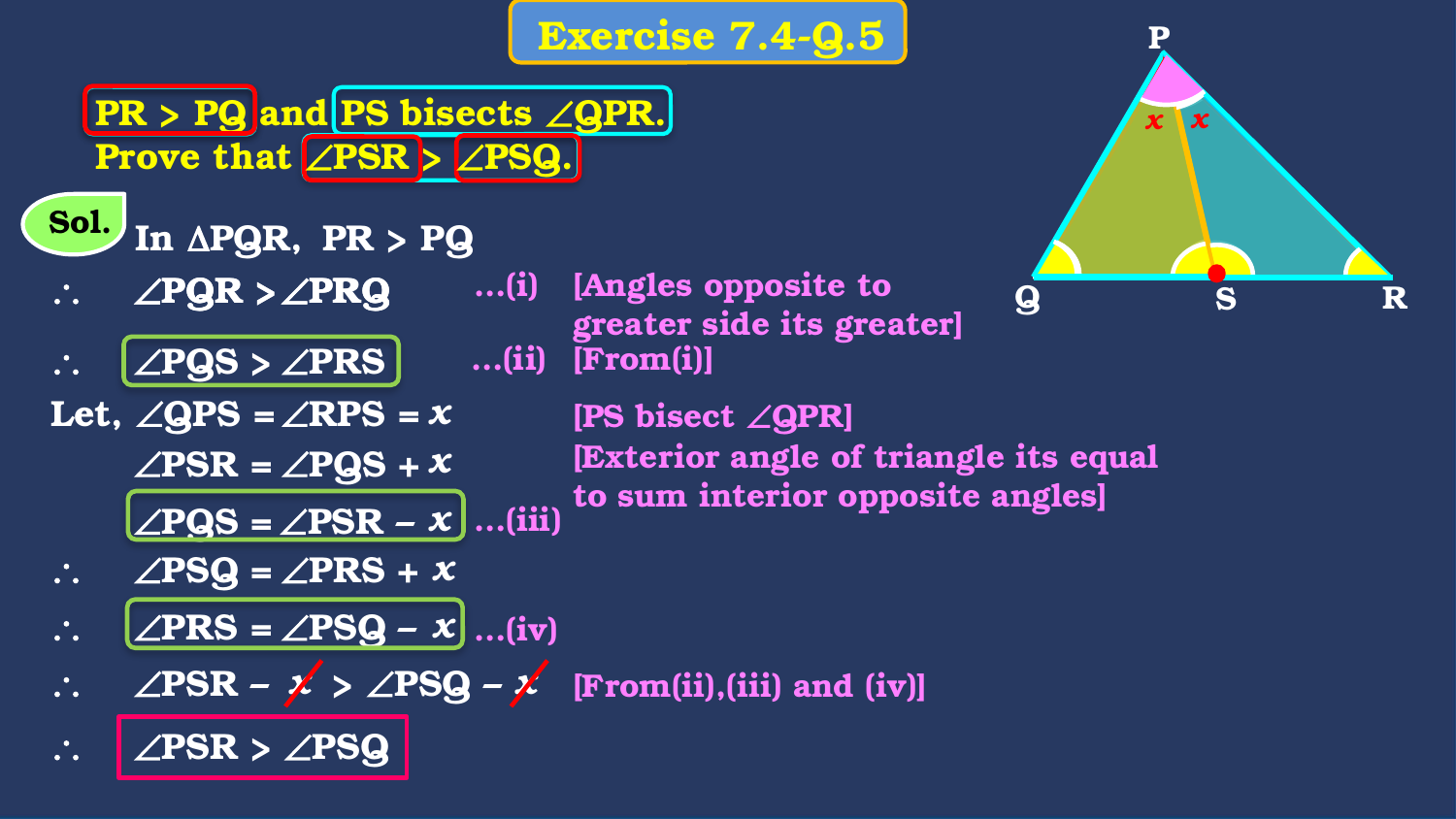

Exercise 7.4-Q.5

P

Q
R
S

    PR > PQ and PS bisects ∠QPR.
    Prove that ∠PSR > ∠PSQ.

x
x

Sol.
In ΔPQR,
PR > PQ

…(i)
[Angles opposite to greater side its greater]
∴
∠PQR >
∠PRQ
∠PQR >
∠PRQ

[From(i)]
∴
∠PQS >
∠PRS
…(ii)

x
Let, ∠QPS =
∠RPS =
[PS bisect ∠QPR]
[Exterior angle of triangle its equal to sum interior opposite angles]
x
∠PSR =
∠PQS +
x
∠PQS =
∠PSR –

…(iii)
x
∴
∠PSQ =
∠PRS +
x
∴
∠PRS =
∠PSQ –

…(iv)
x
x
∴
∠PSR –
> ∠PSQ –
[From(ii),(iii) and (iv)]
∴
∠PSQ
∠PSR >